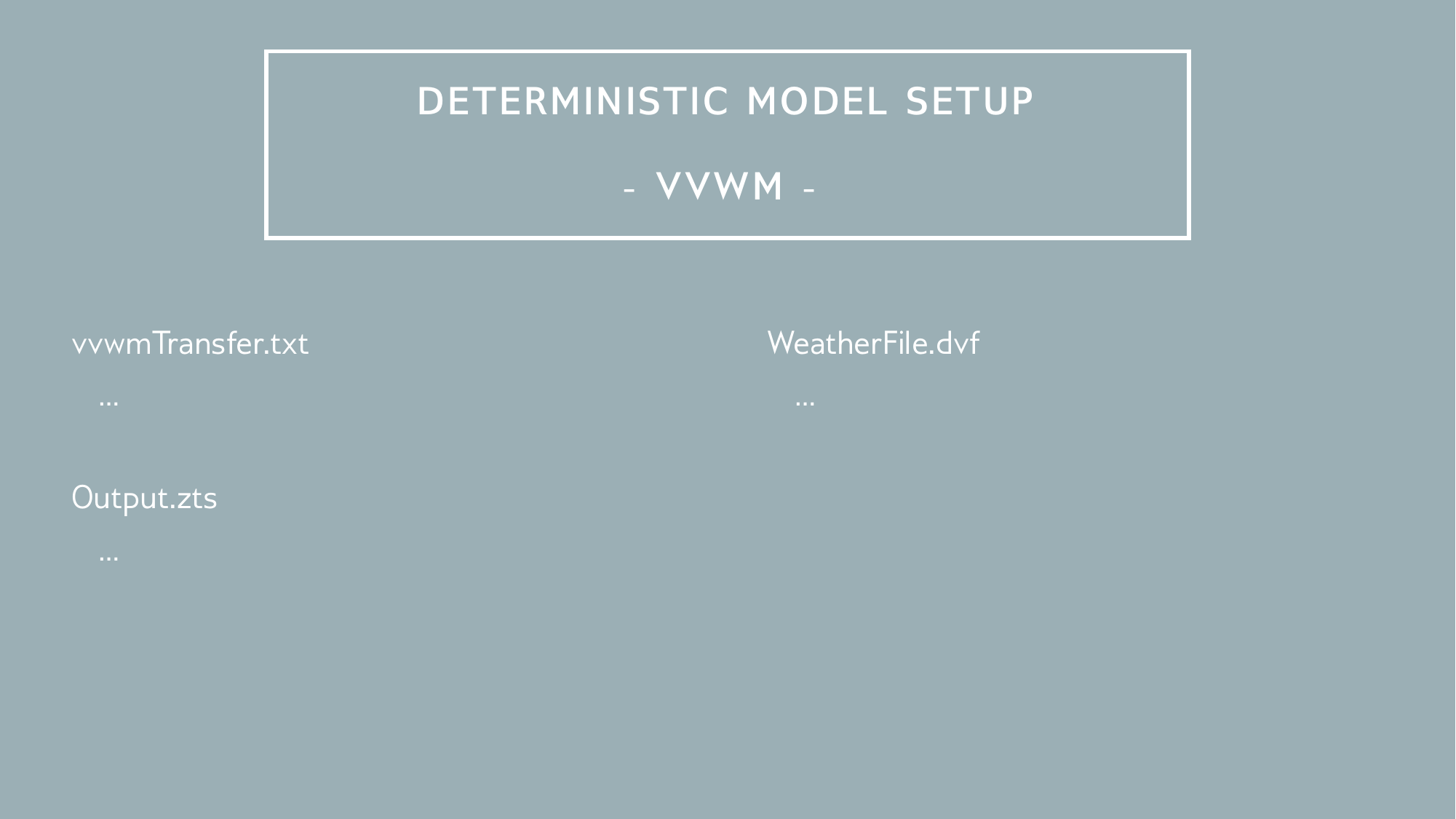

# Deterministic Model setup - VVWM -
vvwmTransfer.txt
…

Output.zts
…
WeatherFile.dvf
…